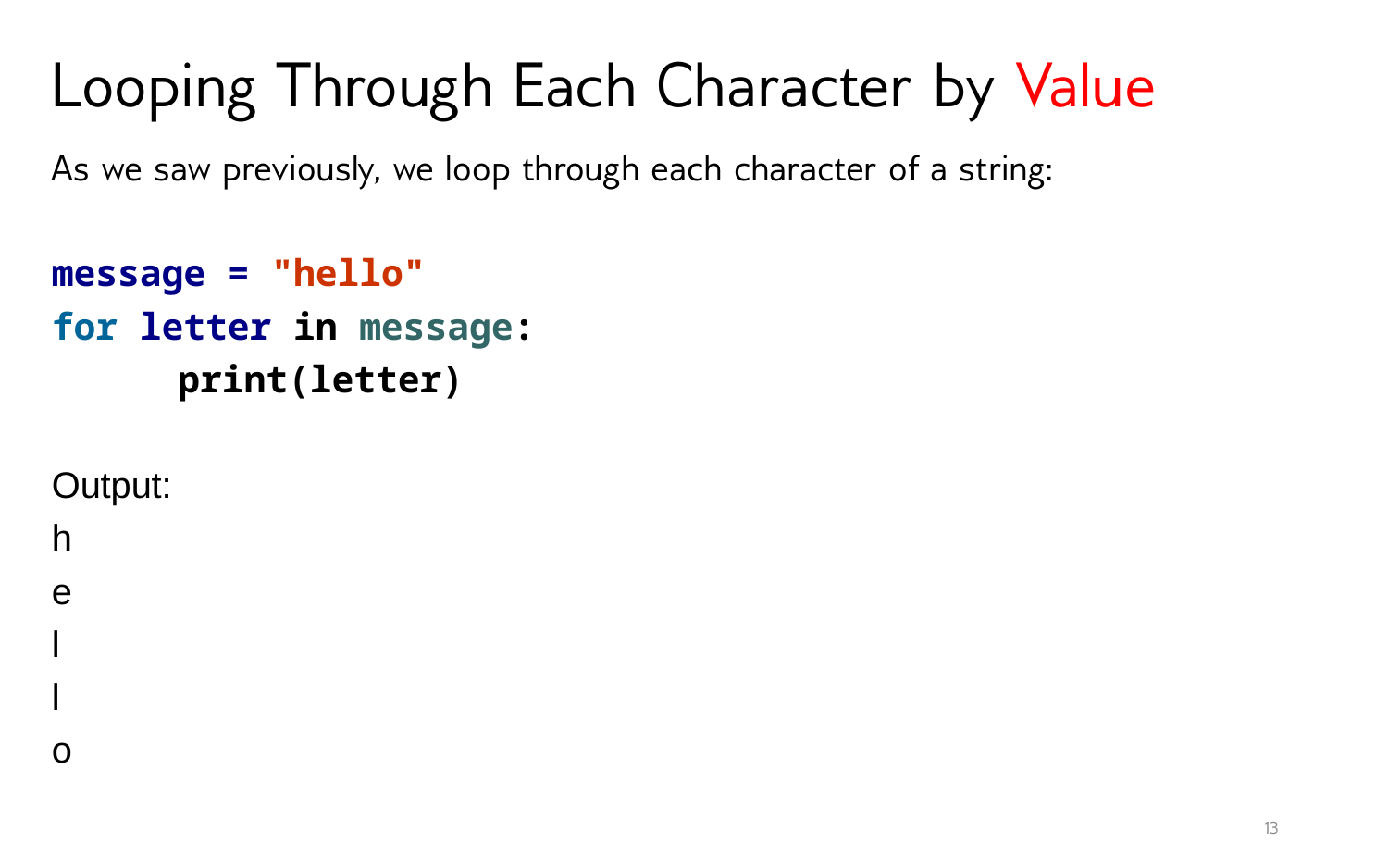

# Looping Through Each Character by Value
As we saw previously, we loop through each character of a string:

message = "hello"
for letter in message:
	print(letter)

Output:
h
e
l
l
o
13